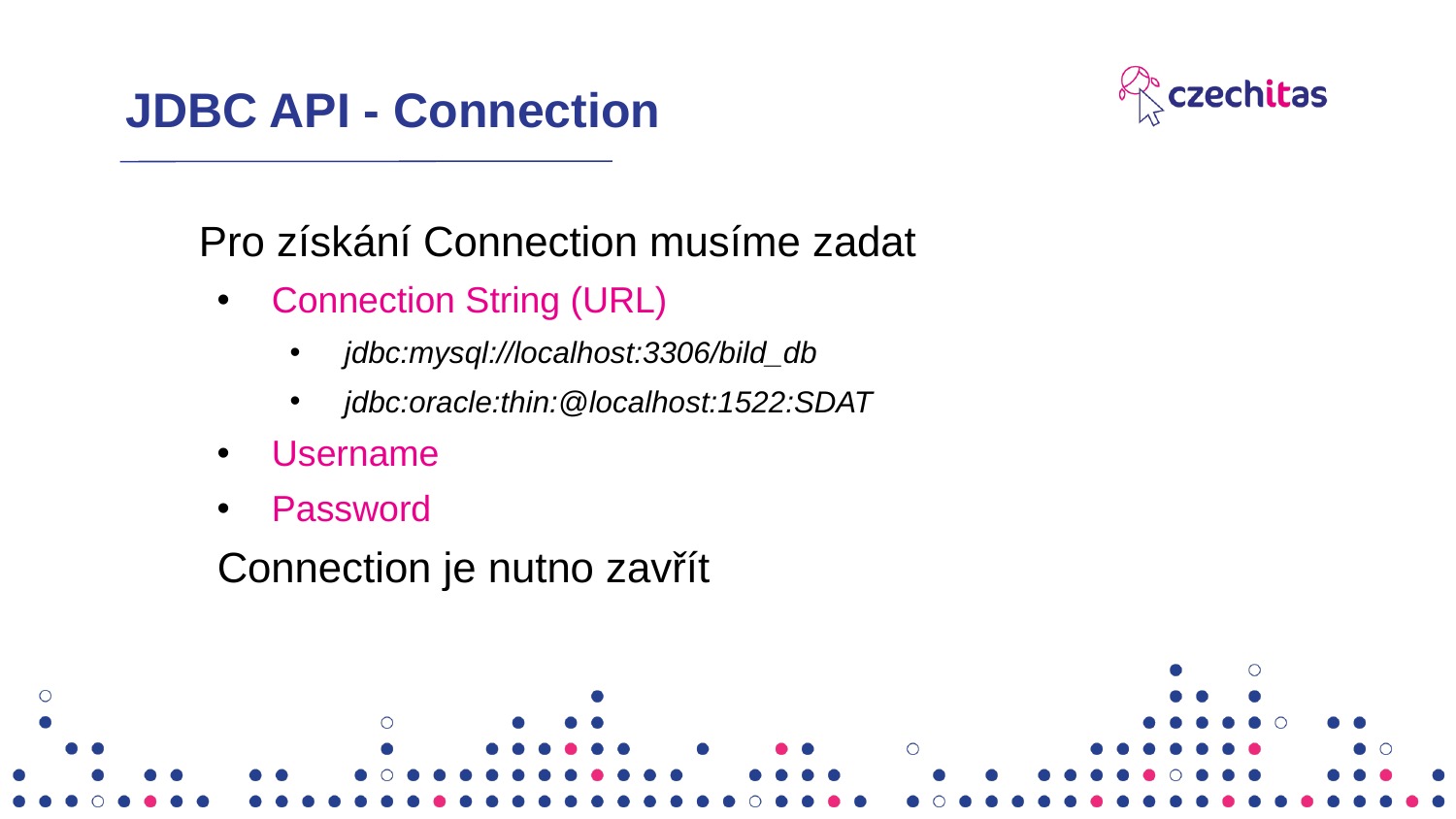

# JDBC API - Connection
Pro získání Connection musíme zadat
Connection String (URL)
jdbc:mysql://localhost:3306/bild_db
jdbc:oracle:thin:@localhost:1522:SDAT
Username
Password
Connection je nutno zavřít